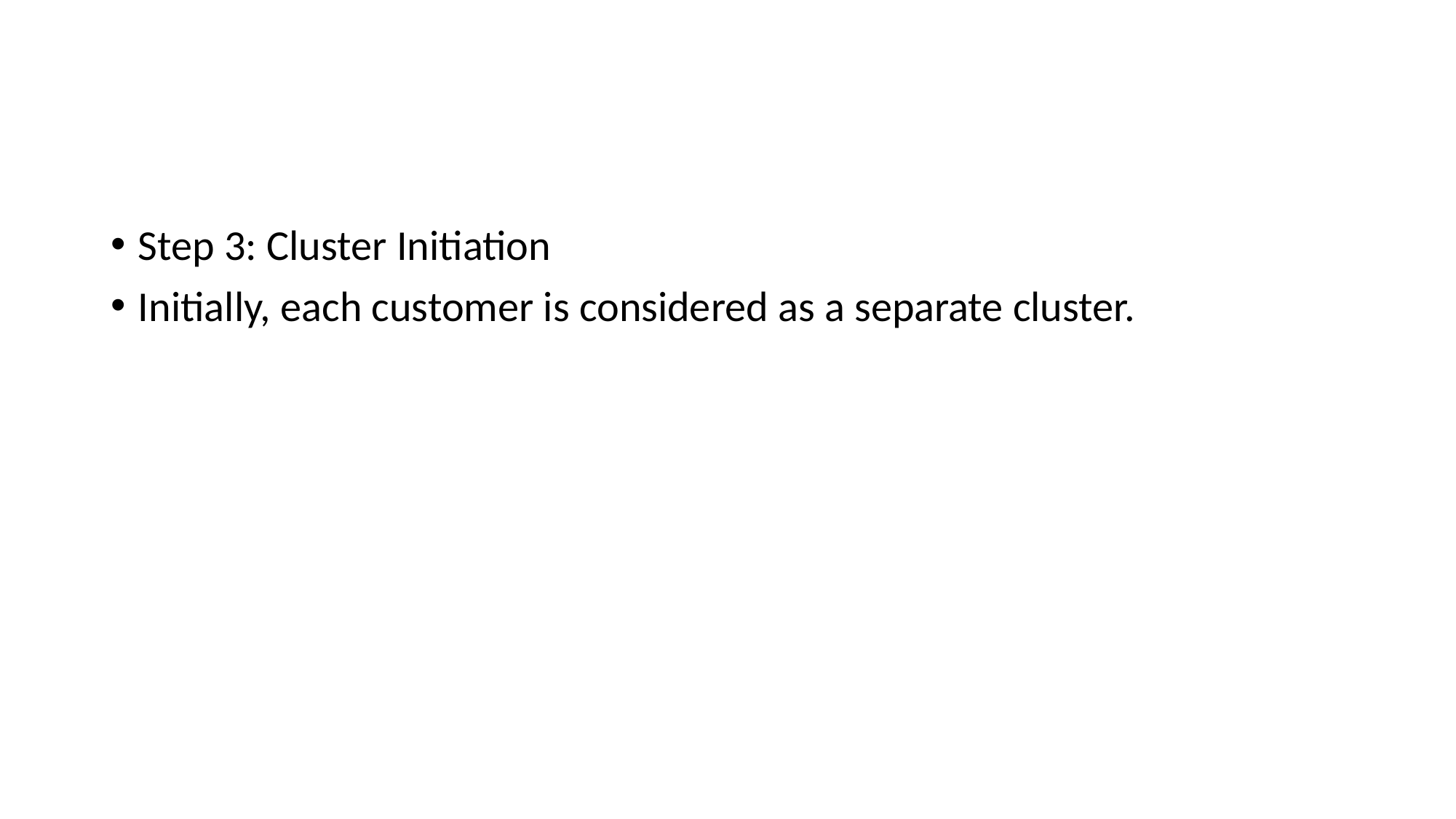

#
Step 3: Cluster Initiation
Initially, each customer is considered as a separate cluster.